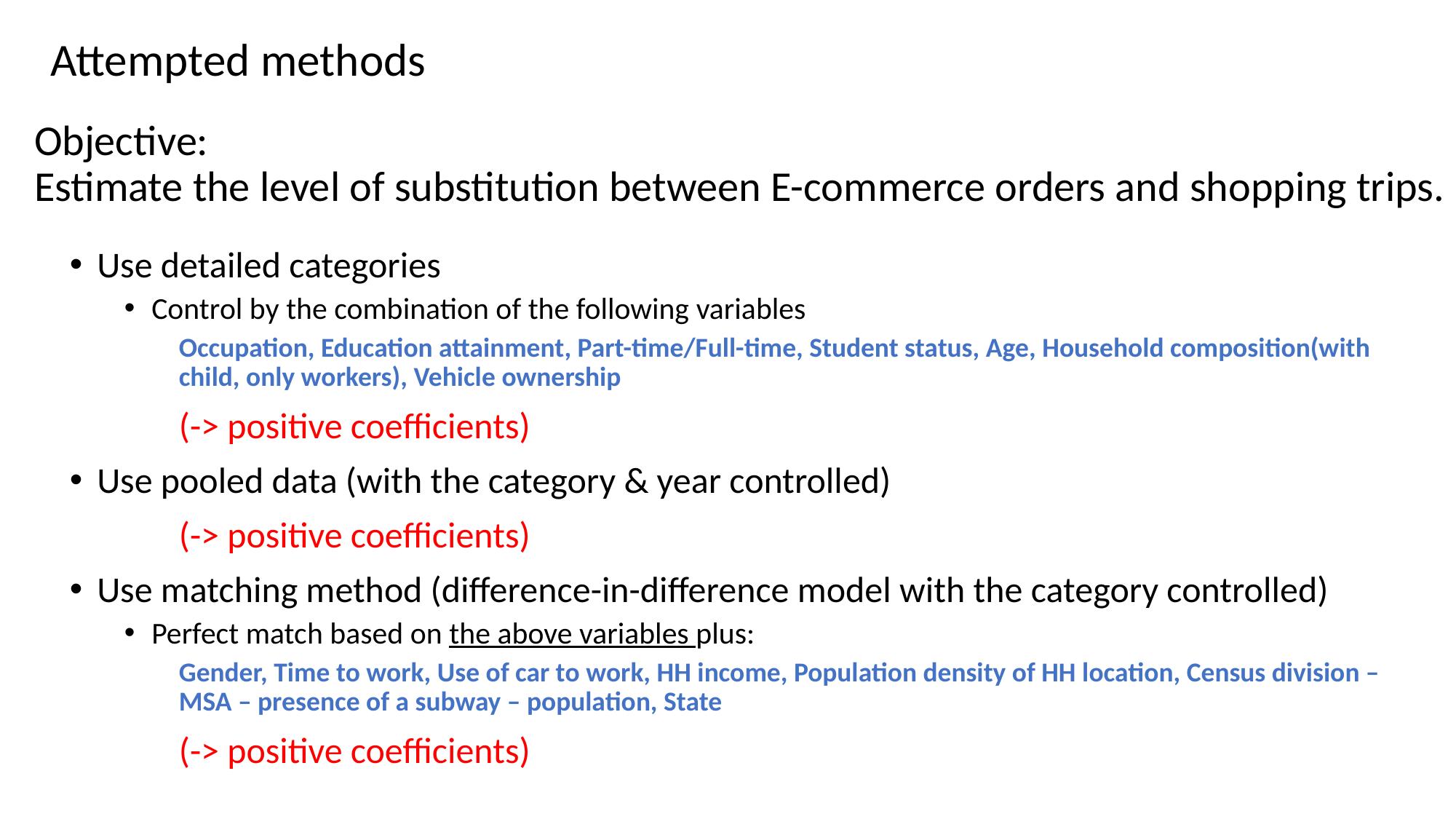

# Attempted methods
Objective:
Estimate the level of substitution between E-commerce orders and shopping trips.
Use detailed categories
Control by the combination of the following variables
Occupation, Education attainment, Part-time/Full-time, Student status, Age, Household composition(with child, only workers), Vehicle ownership
	(-> positive coefficients)
Use pooled data (with the category & year controlled)
	(-> positive coefficients)
Use matching method (difference-in-difference model with the category controlled)
Perfect match based on the above variables plus:
Gender, Time to work, Use of car to work, HH income, Population density of HH location, Census division – MSA – presence of a subway – population, State
	(-> positive coefficients)